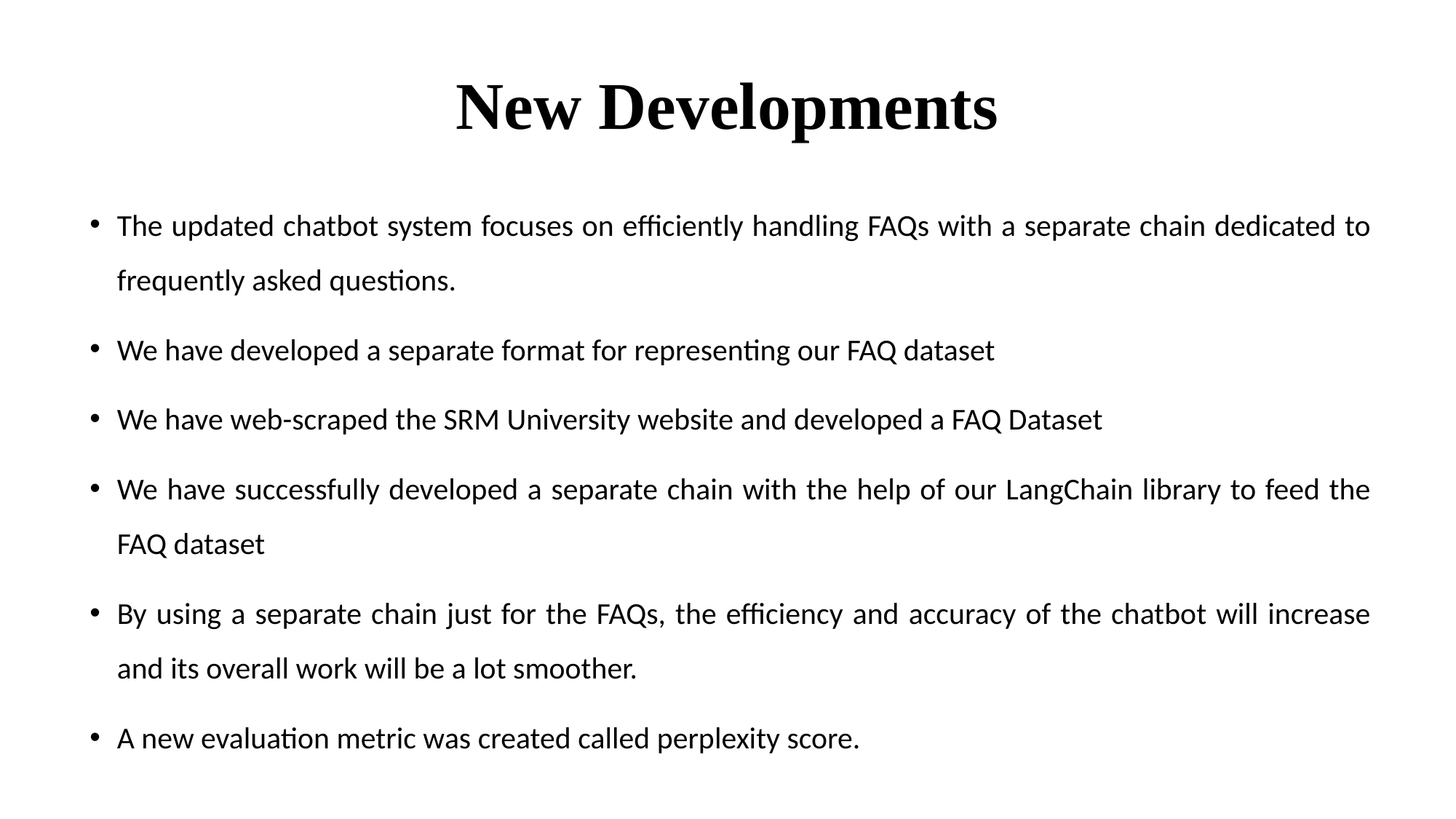

# New Developments
The updated chatbot system focuses on efficiently handling FAQs with a separate chain dedicated to frequently asked questions.
We have developed a separate format for representing our FAQ dataset
We have web-scraped the SRM University website and developed a FAQ Dataset
We have successfully developed a separate chain with the help of our LangChain library to feed the FAQ dataset
By using a separate chain just for the FAQs, the efficiency and accuracy of the chatbot will increase and its overall work will be a lot smoother.
A new evaluation metric was created called perplexity score.